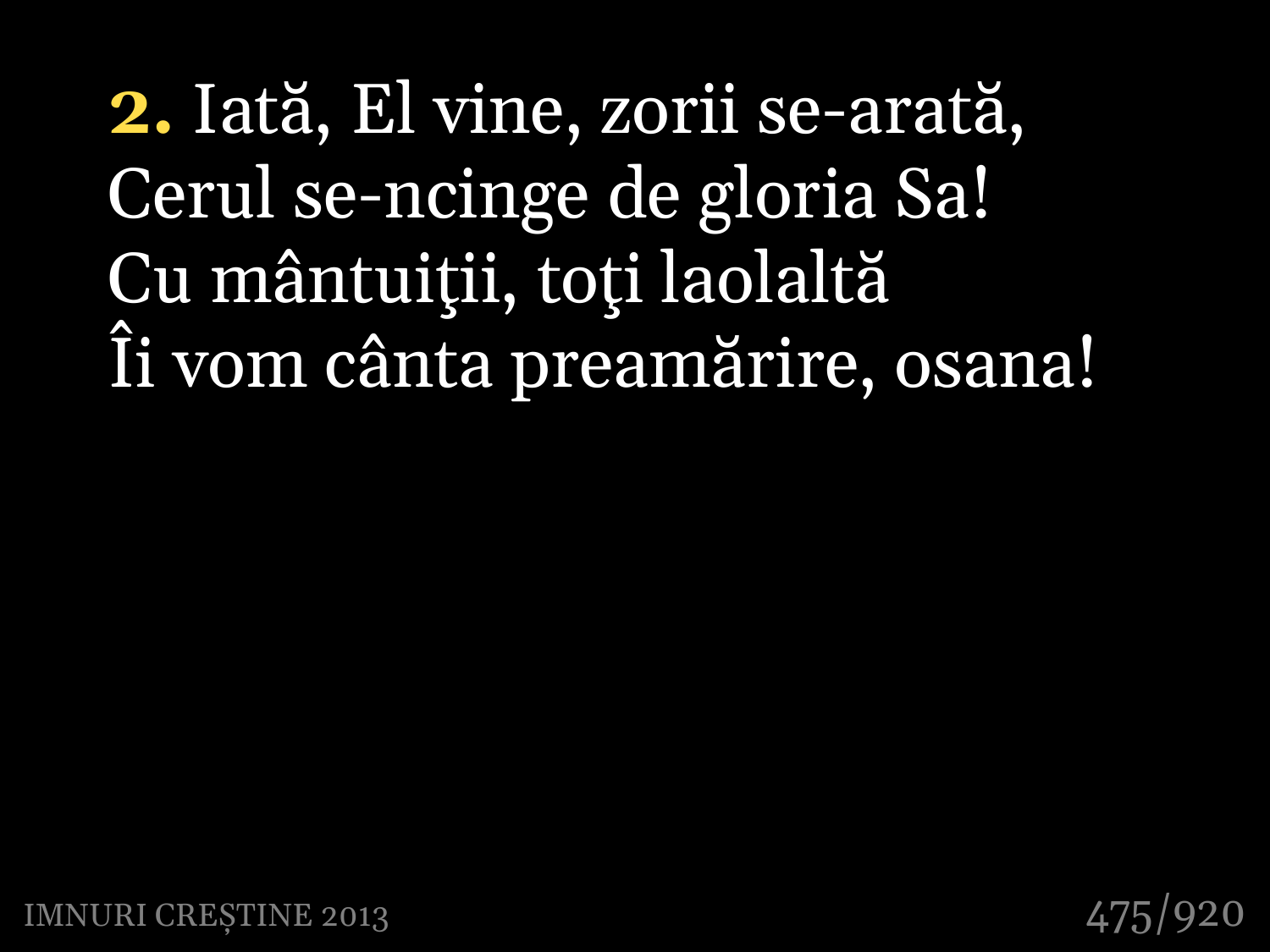

2. Iată, El vine, zorii se-arată,
Cerul se-ncinge de gloria Sa!
Cu mântuiţii, toţi laolaltă
Îi vom cânta preamărire, osana!
475/920
IMNURI CREȘTINE 2013